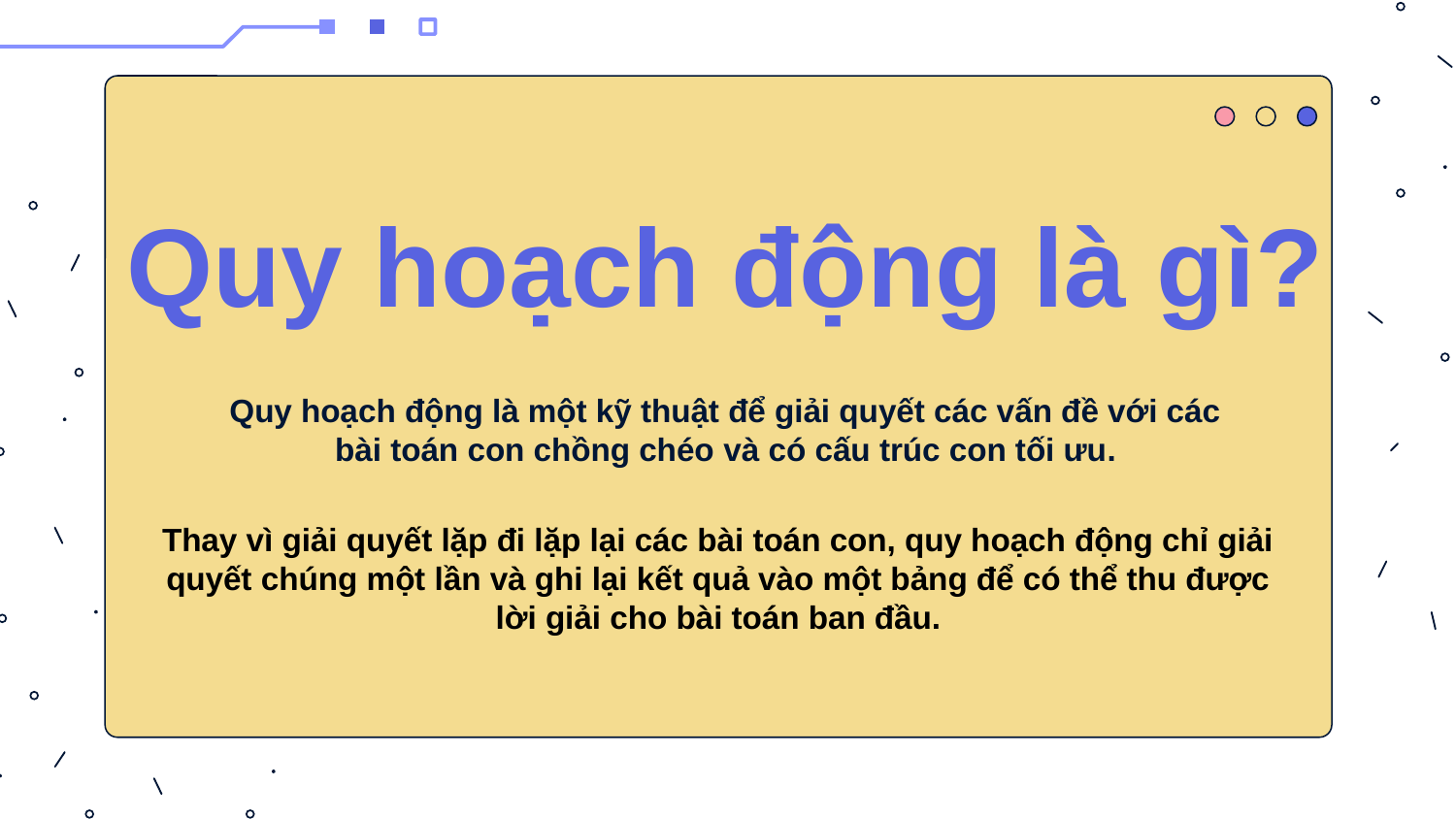

# Quy hoạch động là gì?
Quy hoạch động là một kỹ thuật để giải quyết các vấn đề với các bài toán con chồng chéo và có cấu trúc con tối ưu.
Thay vì giải quyết lặp đi lặp lại các bài toán con, quy hoạch động chỉ giải quyết chúng một lần và ghi lại kết quả vào một bảng để có thể thu được lời giải cho bài toán ban đầu.